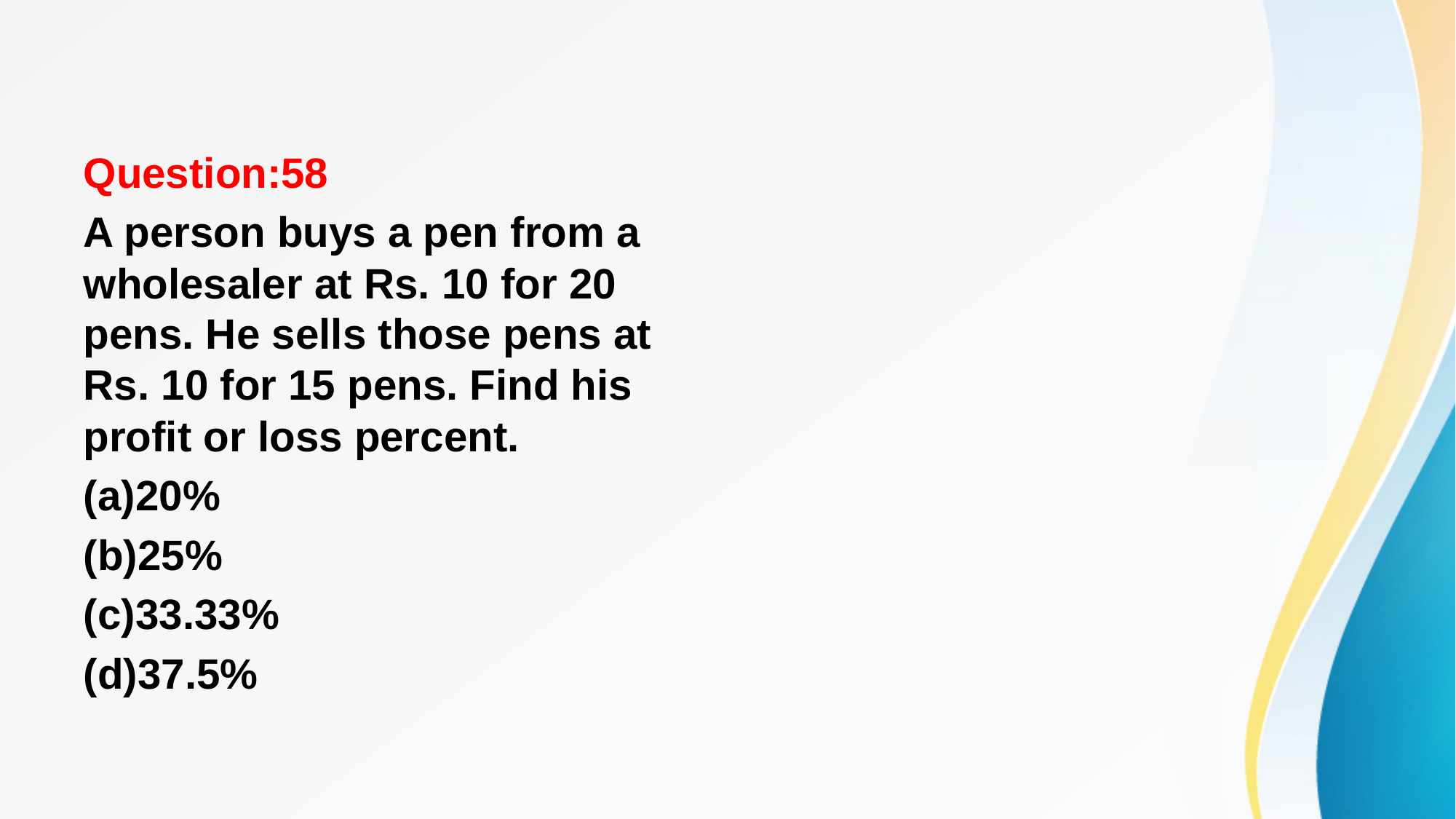

#
Question:58
A person buys a pen from a wholesaler at Rs. 10 for 20 pens. He sells those pens at Rs. 10 for 15 pens. Find his profit or loss percent.
(a)20%
(b)25%
(c)33.33%
(d)37.5%